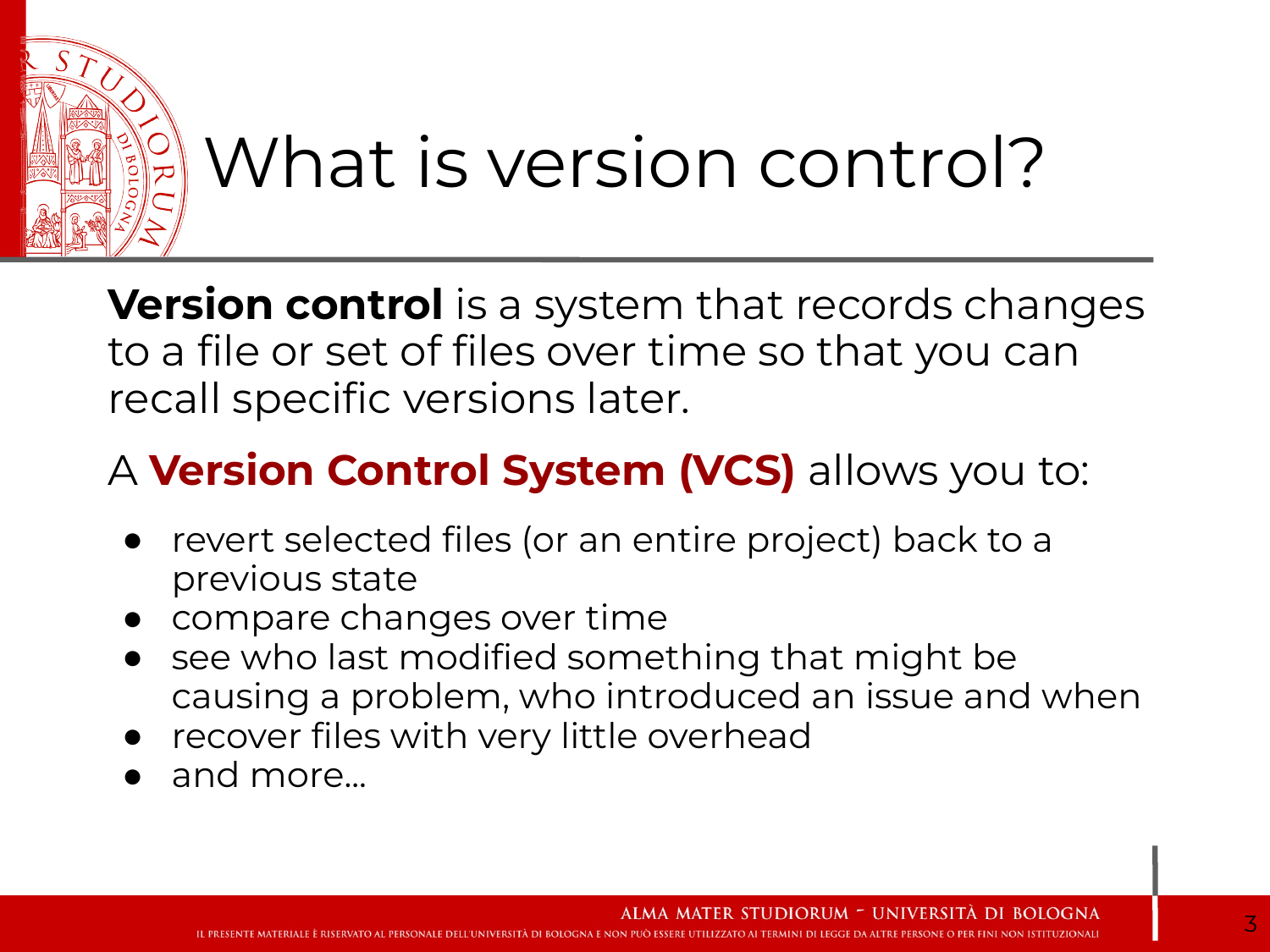

# What is version control?
Version control is a system that records changes to a file or set of files over time so that you can recall specific versions later.
A Version Control System (VCS) allows you to:
revert selected files (or an entire project) back to a previous state
compare changes over time
see who last modified something that might be causing a problem, who introduced an issue and when
recover files with very little overhead
and more...
3